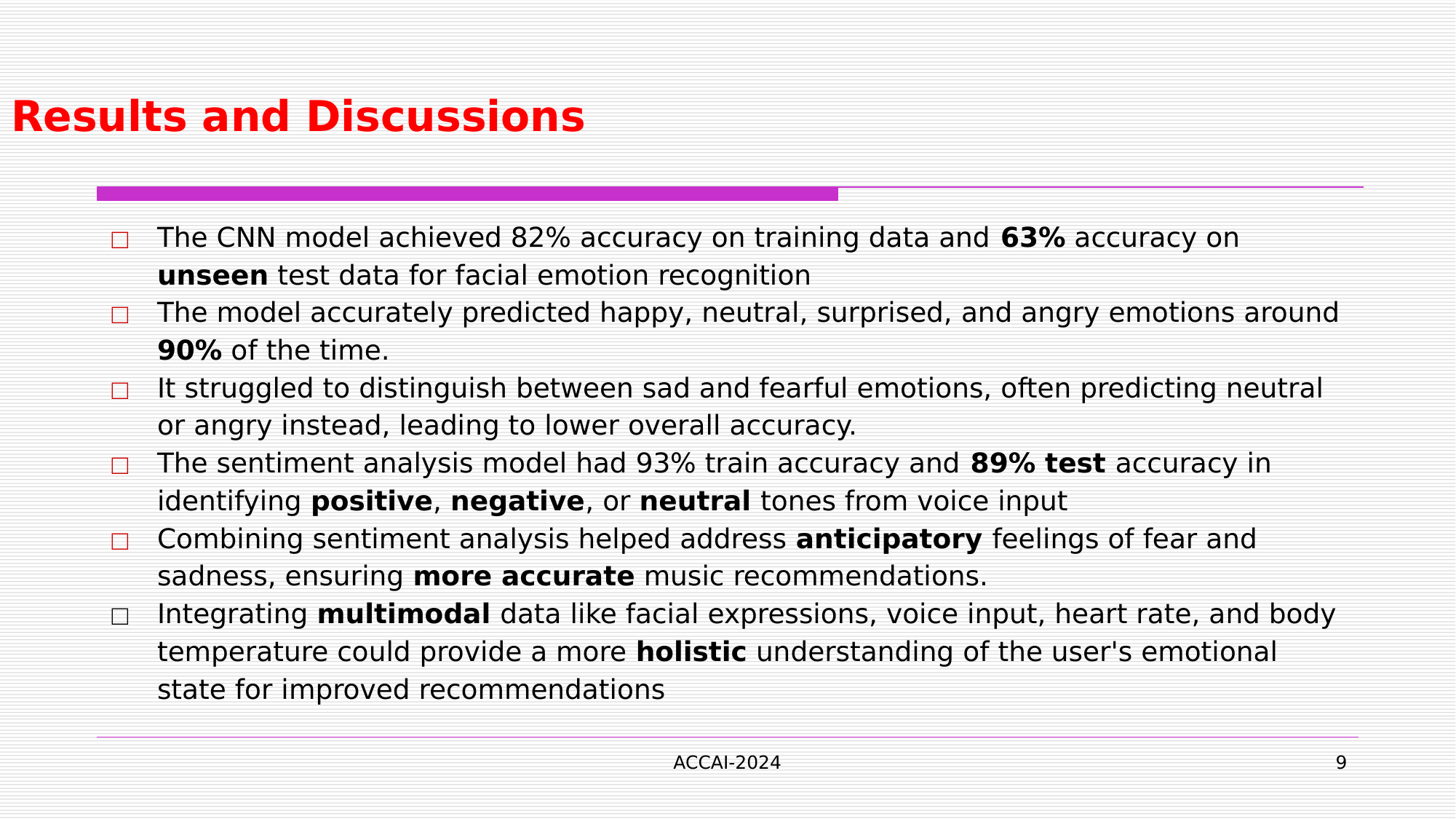

# Results and Discussions
The CNN model achieved 82% accuracy on training data and 63% accuracy on unseen test data for facial emotion recognition
The model accurately predicted happy, neutral, surprised, and angry emotions around 90% of the time.
It struggled to distinguish between sad and fearful emotions, often predicting neutral or angry instead, leading to lower overall accuracy.
The sentiment analysis model had 93% train accuracy and 89% test accuracy in identifying positive, negative, or neutral tones from voice input
Combining sentiment analysis helped address anticipatory feelings of fear and sadness, ensuring more accurate music recommendations.
Integrating multimodal data like facial expressions, voice input, heart rate, and body temperature could provide a more holistic understanding of the user's emotional state for improved recommendations

ACCAI-2024
9